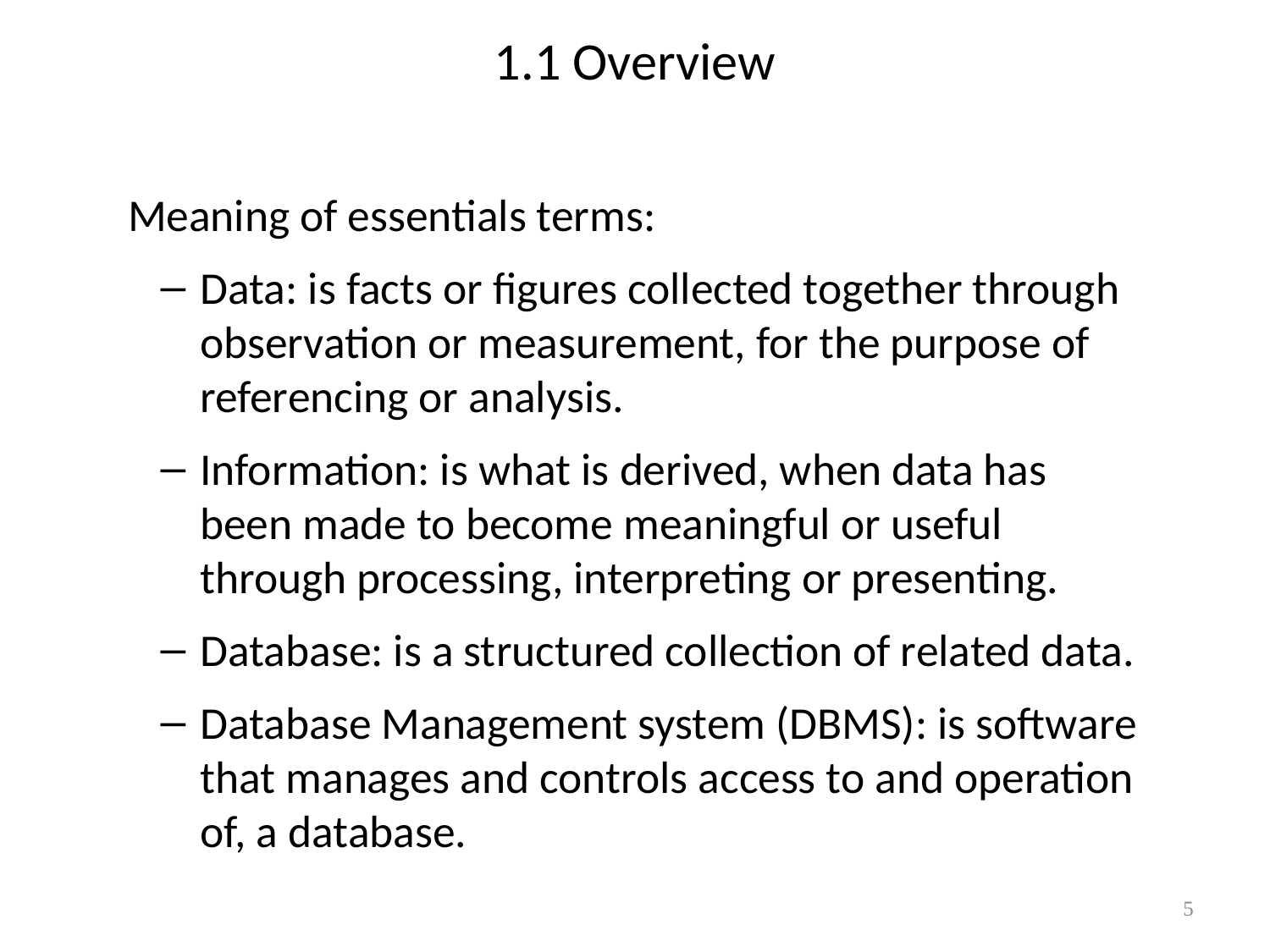

# 1.1 Overview
   Meaning of essentials terms:
Data: is facts or figures collected together through observation or measurement, for the purpose of referencing or analysis.
Information: is what is derived, when data has been made to become meaningful or useful through processing, interpreting or presenting.
Database: is a structured collection of related data.
Database Management system (DBMS): is software that manages and controls access to and operation of, a database.
5